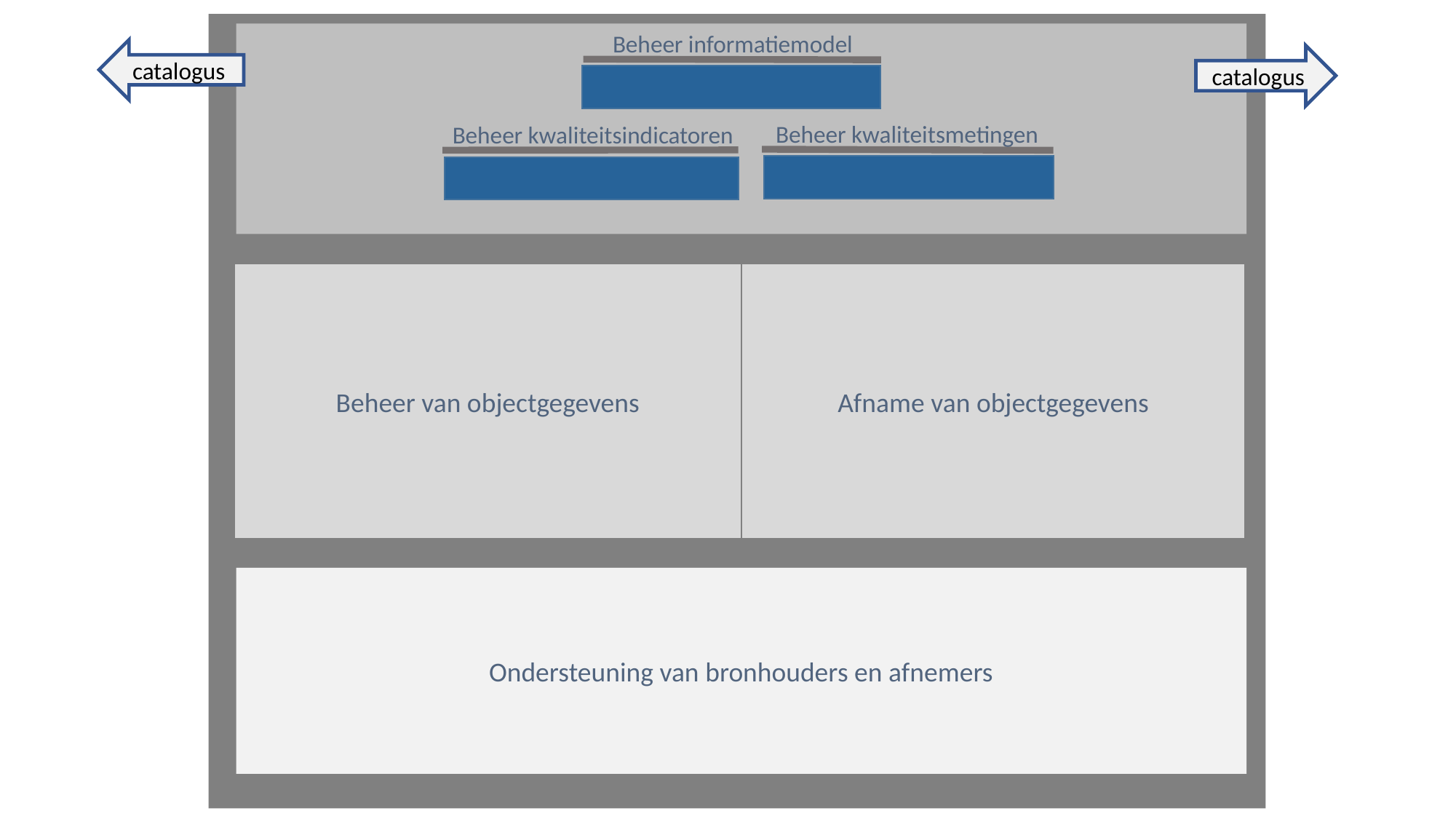

catalogus
catalogus

Beheer van objectgegevens
Afname van objectgegevens
Ondersteuning van bronhouders en afnemers
Beheer informatiemodel

Beheer kwaliteitsmetingen
Beheer kwaliteitsindicatoren